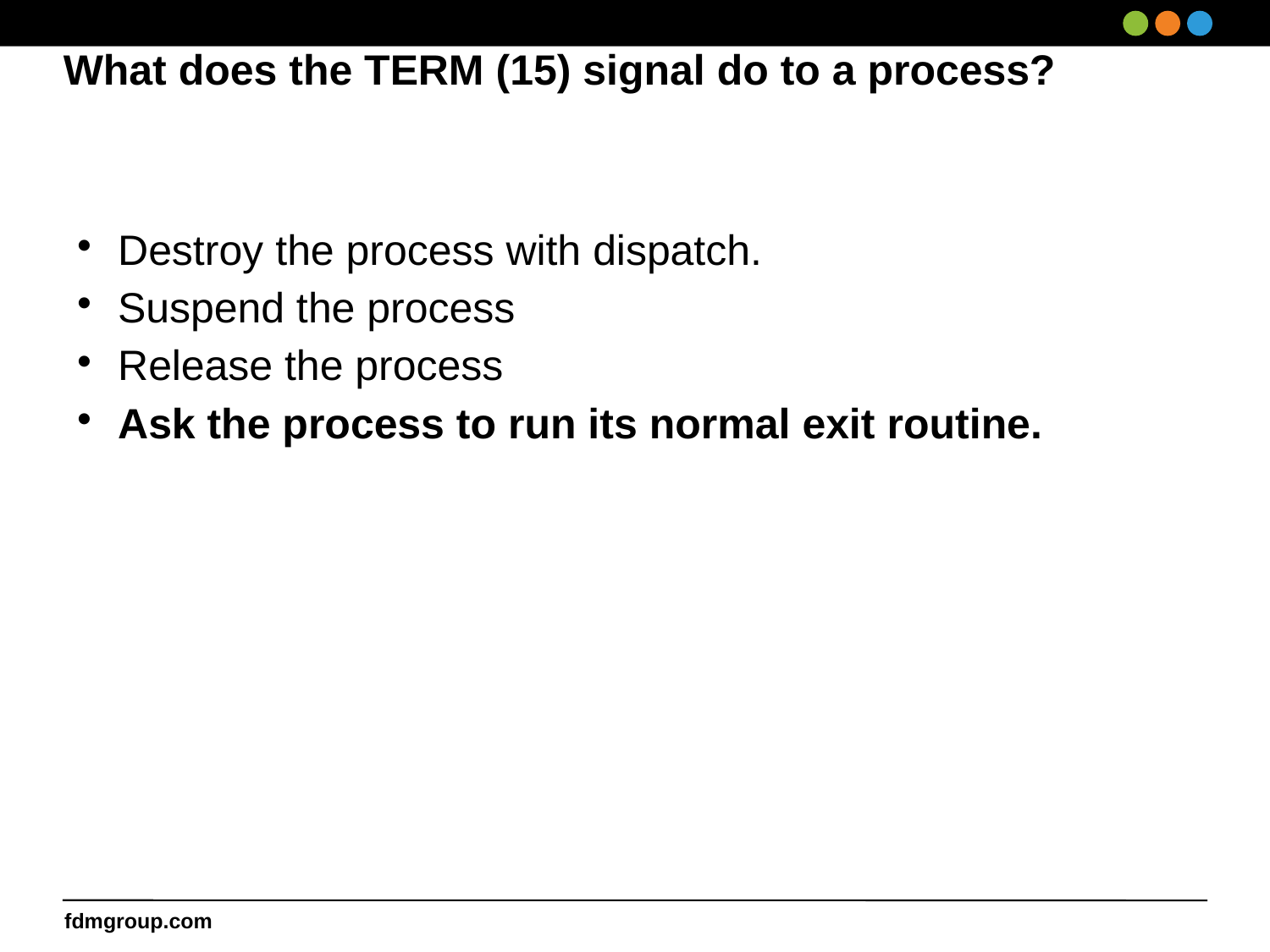

# What does the TERM (15) signal do to a process?
Destroy the process with dispatch.
Suspend the process
Release the process
Ask the process to run its normal exit routine.